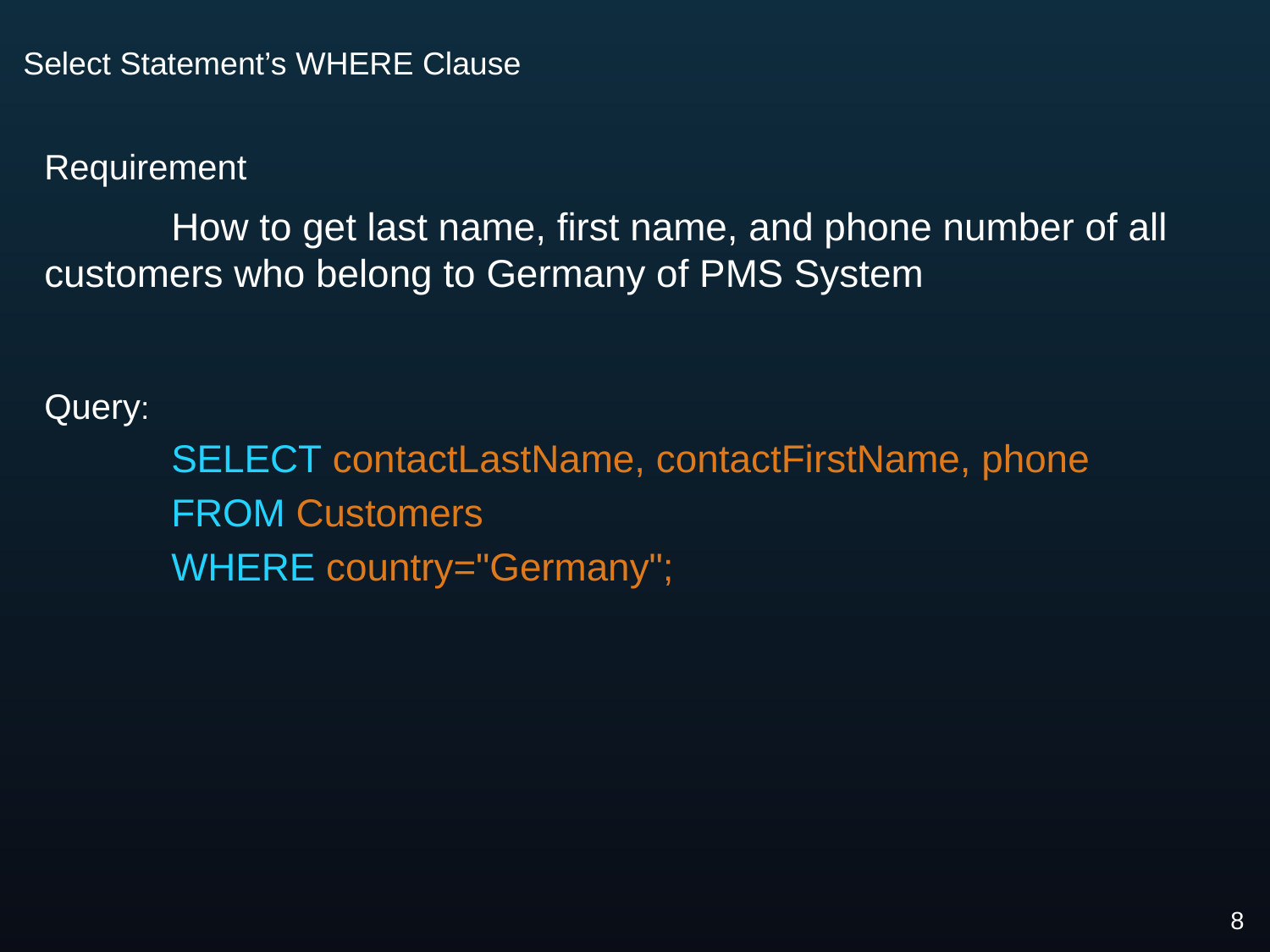

# Select Statement’s WHERE Clause
Requirement
	How to get last name, first name, and phone number of all 	customers who belong to Germany of PMS System

Query:
	SELECT contactLastName, contactFirstName, phone
	FROM Customers
	WHERE country="Germany";

8